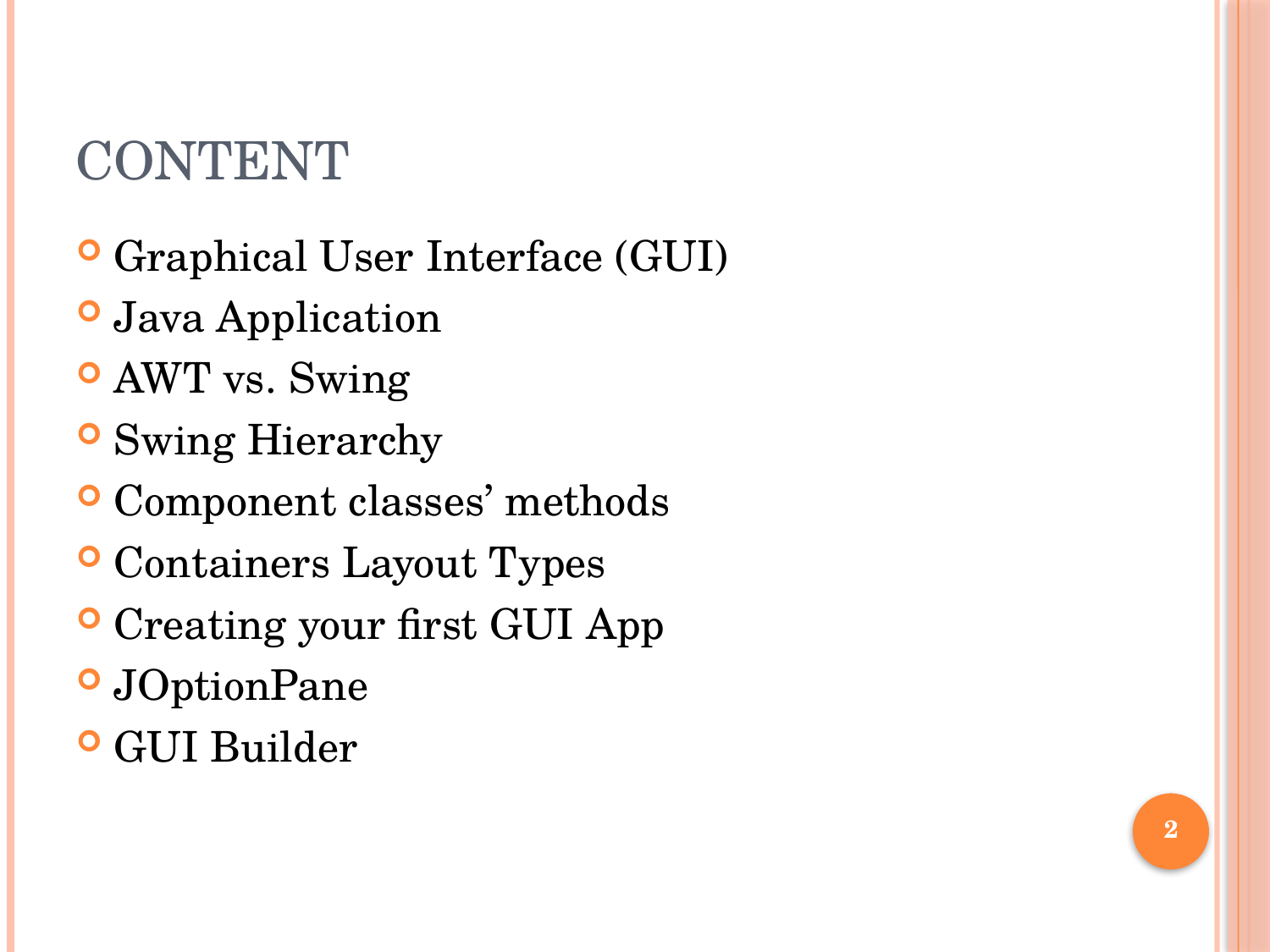

# CONTENT
Graphical User Interface (GUI)
Java Application
AWT vs. Swing
Swing Hierarchy
Component classes’ methods
Containers Layout Types
Creating your first GUI App
JOptionPane
GUI Builder

2